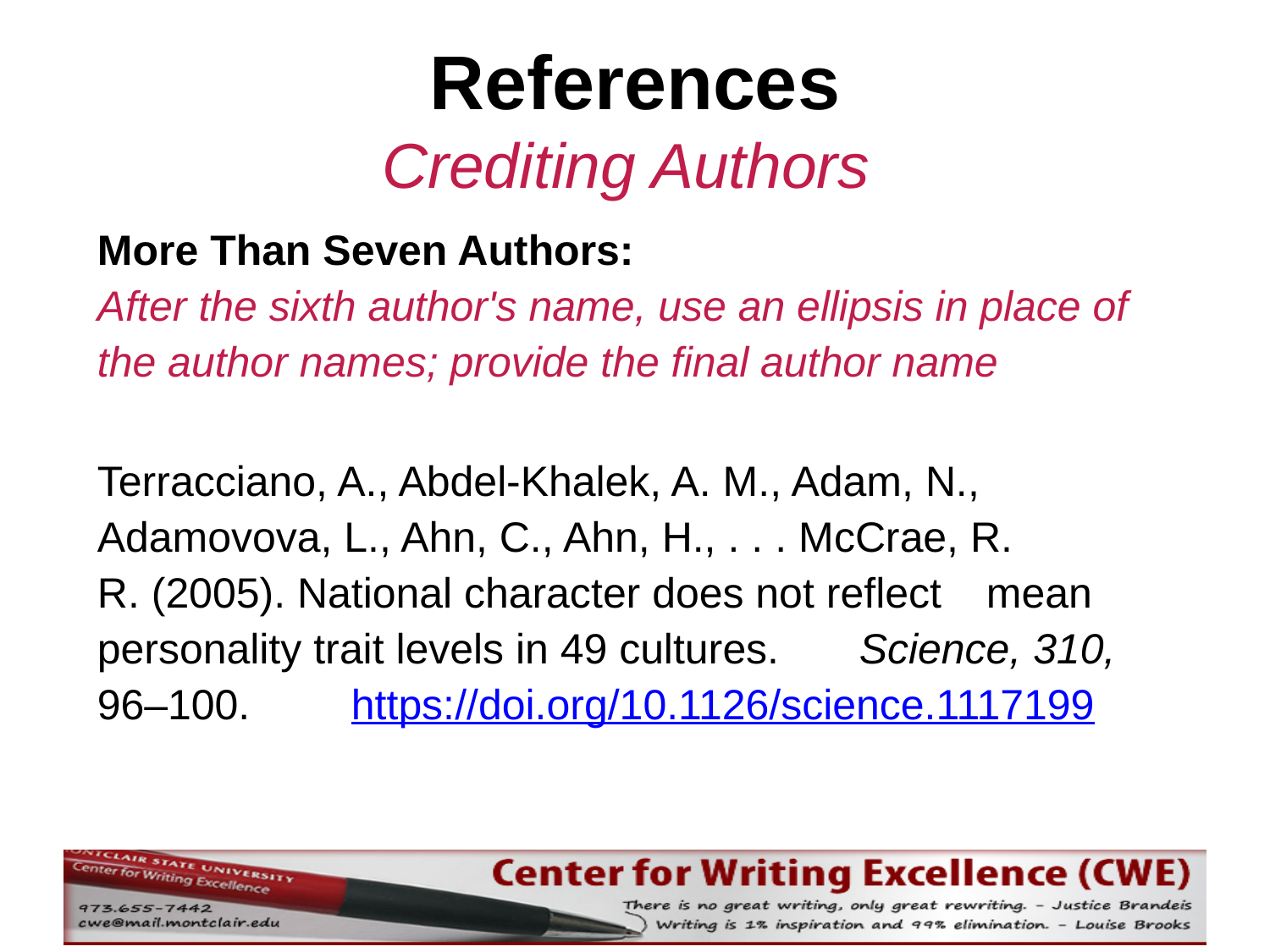

# References Crediting Authors
More Than Seven Authors:
After the sixth author's name, use an ellipsis in place of the author names; provide the final author name

Terracciano, A., Abdel-Khalek, A. M., Adam, N., 	Adamovova, L., Ahn, C., Ahn, H., . . . McCrae, R. 	R. (2005). National character does not reflect 	mean personality trait levels in 49 cultures. 	Science, 310, 96–100.	https://doi.org/10.1126/science.1117199